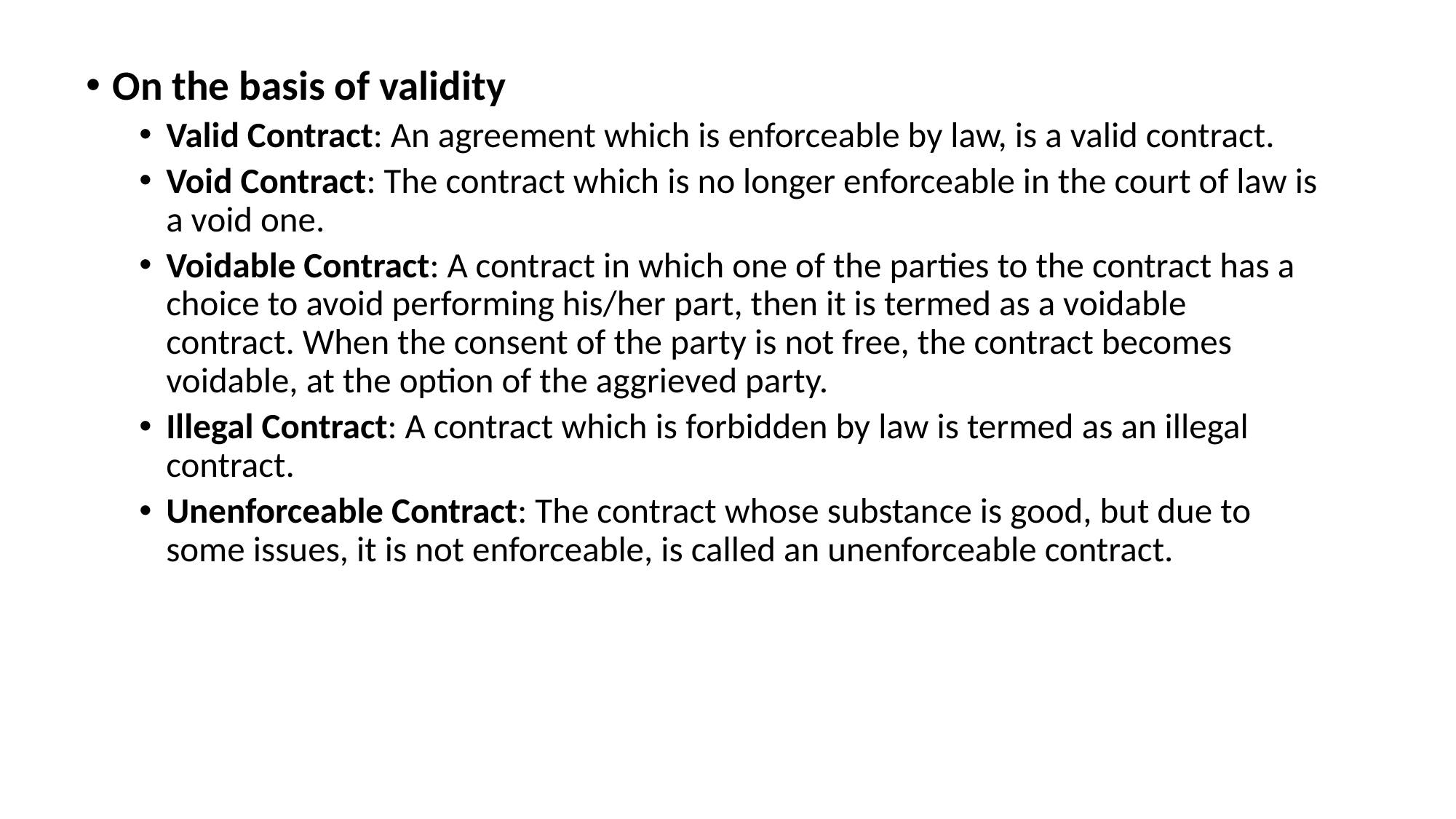

On the basis of validity
Valid Contract: An agreement which is enforceable by law, is a valid contract.
Void Contract: The contract which is no longer enforceable in the court of law is a void one.
Voidable Contract: A contract in which one of the parties to the contract has a choice to avoid performing his/her part, then it is termed as a voidable contract. When the consent of the party is not free, the contract becomes voidable, at the option of the aggrieved party.
Illegal Contract: A contract which is forbidden by law is termed as an illegal contract.
Unenforceable Contract: The contract whose substance is good, but due to some issues, it is not enforceable, is called an unenforceable contract.